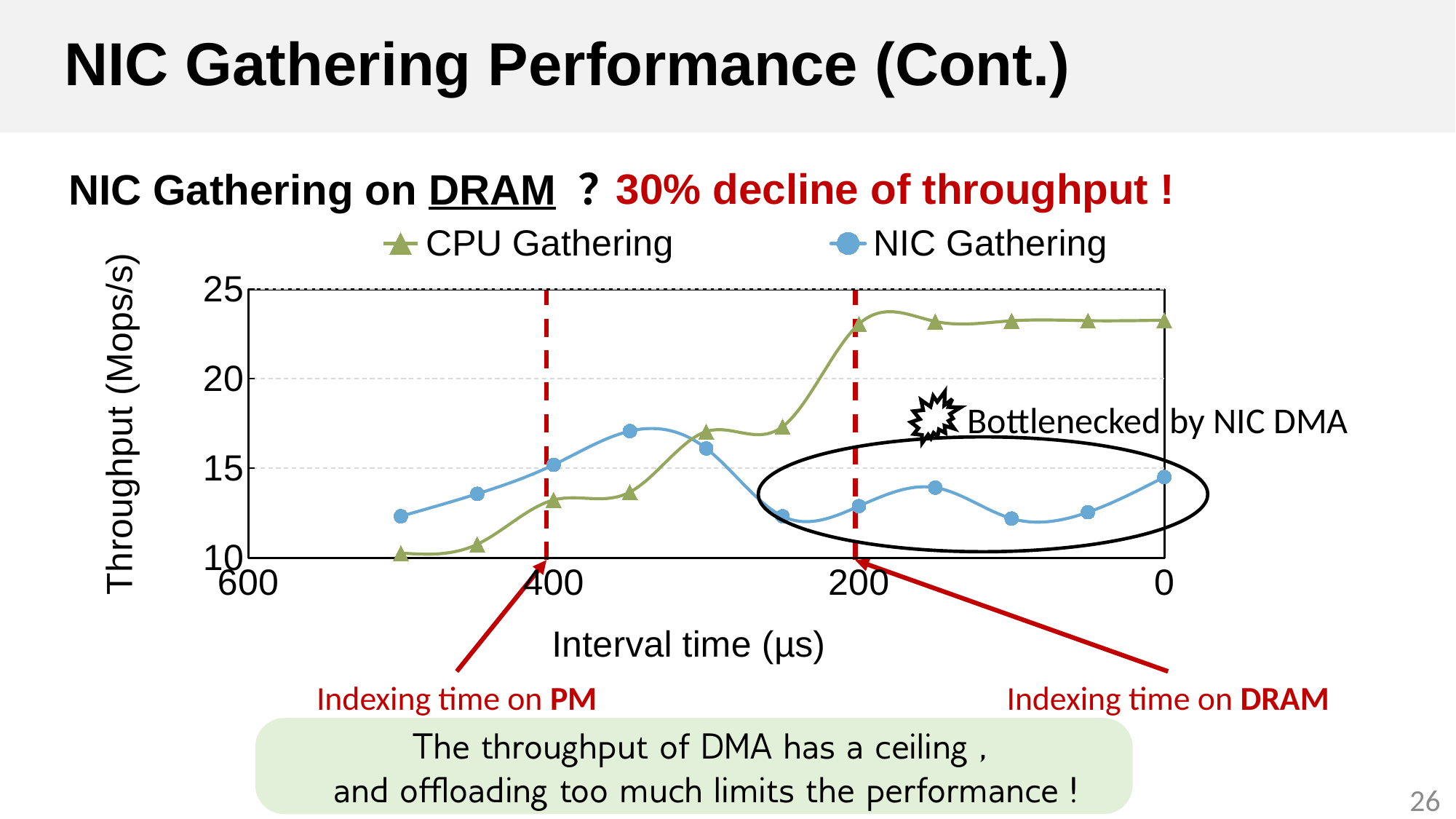

# NIC Gathering Performance (Cont.)
30% decline of throughput !
NIC Gathering on DRAM ？

### Chart

| Category |  |  |
|---|---|---|
Indexing time on PM
Indexing time on DRAM

Bottlenecked by NIC DMA

The throughput of DMA has a ceiling ,
and offloading too much limits the performance !
26